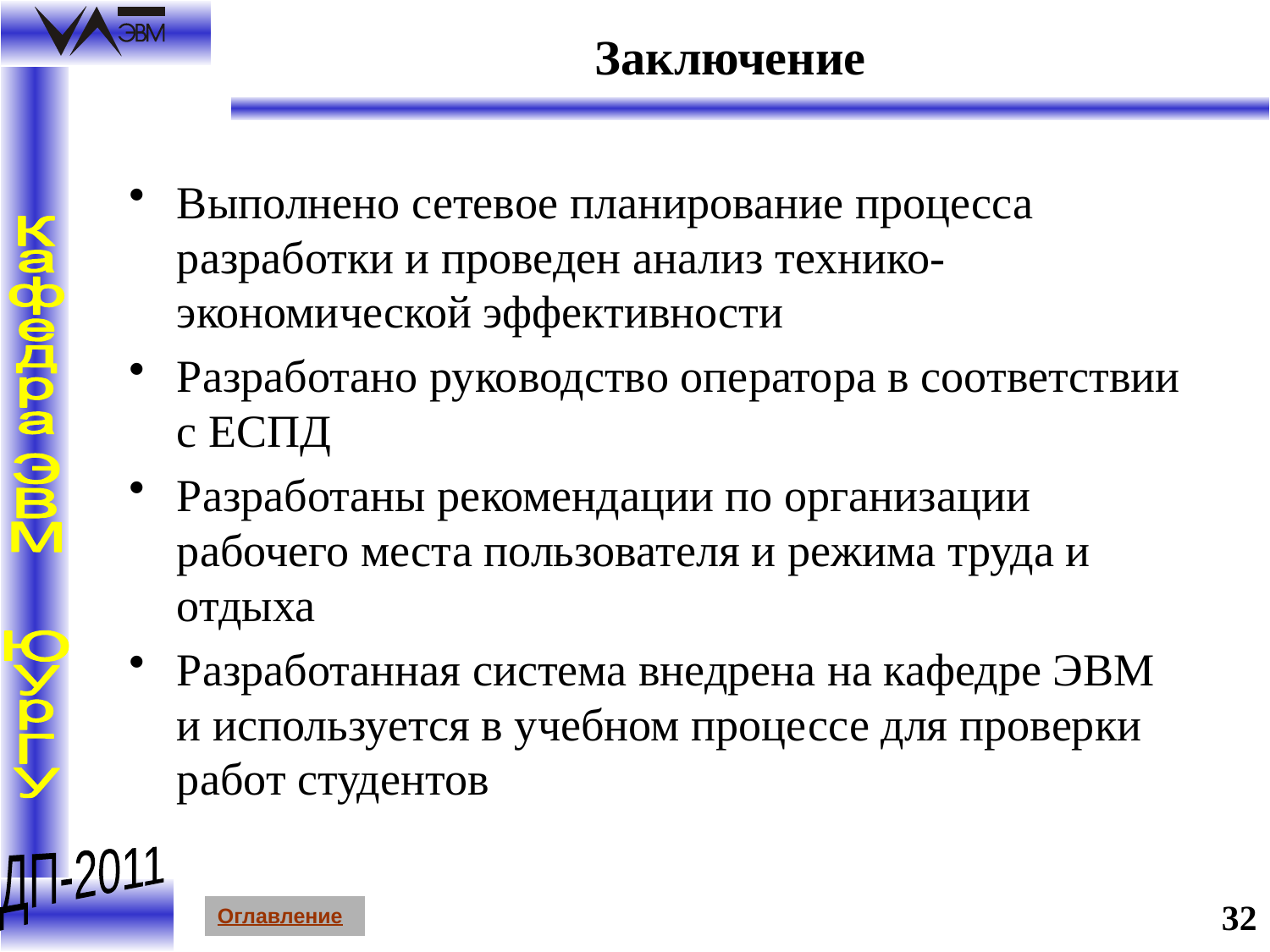

# Заключение
Выполнено сетевое планирование процесса разработки и проведен анализ технико-экономической эффективности
Разработано руководство оператора в соответствии с ЕСПД
Разработаны рекомендации по организации рабочего места пользователя и режима труда и отдыха
Разработанная система внедрена на кафедре ЭВМ и используется в учебном процессе для проверки работ студентов
32